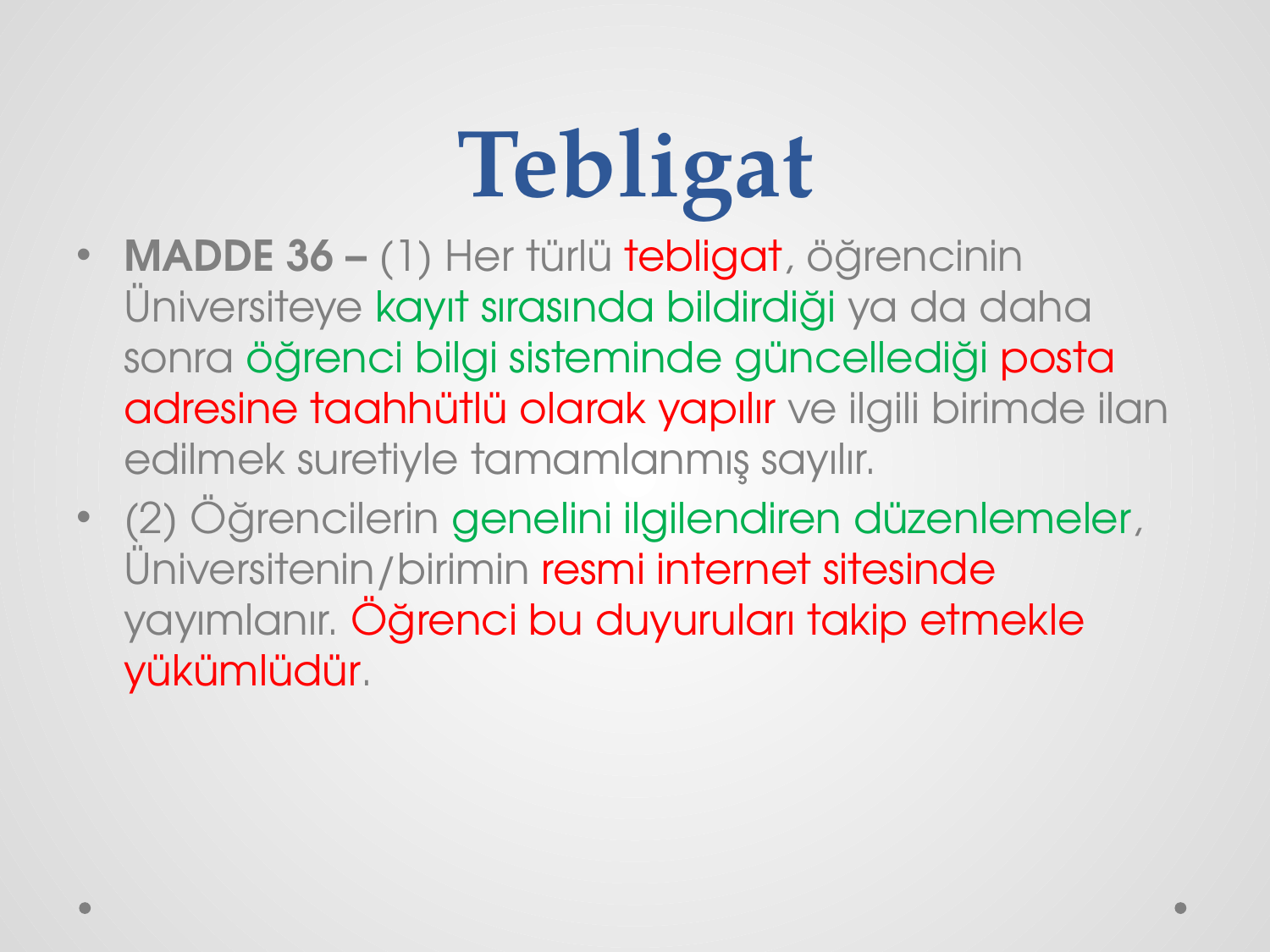

# Tebligat
MADDE 36 – (1) Her türlü tebligat, öğrencinin Üniversiteye kayıt sırasında bildirdiği ya da daha sonra öğrenci bilgi sisteminde güncellediği posta adresine taahhütlü olarak yapılır ve ilgili birimde ilan edilmek suretiyle tamamlanmış sayılır.
(2) Öğrencilerin genelini ilgilendiren düzenlemeler, Üniversitenin/birimin resmi internet sitesinde yayımlanır. Öğrenci bu duyuruları takip etmekle yükümlüdür.